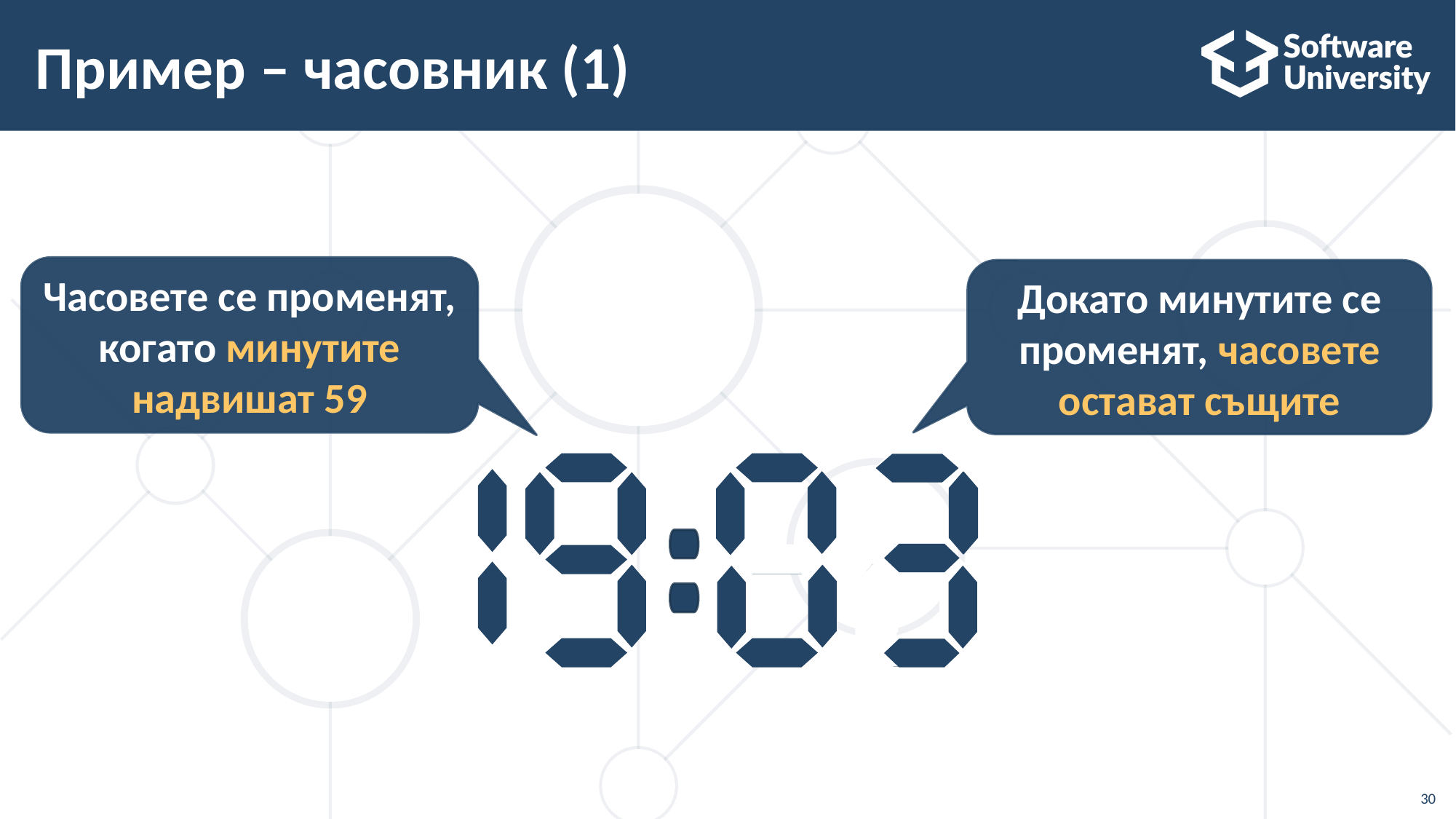

# Пример – часовник (1)
Часовете се променят, когато минутите надвишат 59
Докато минутите се променят, часовете остават същите

30